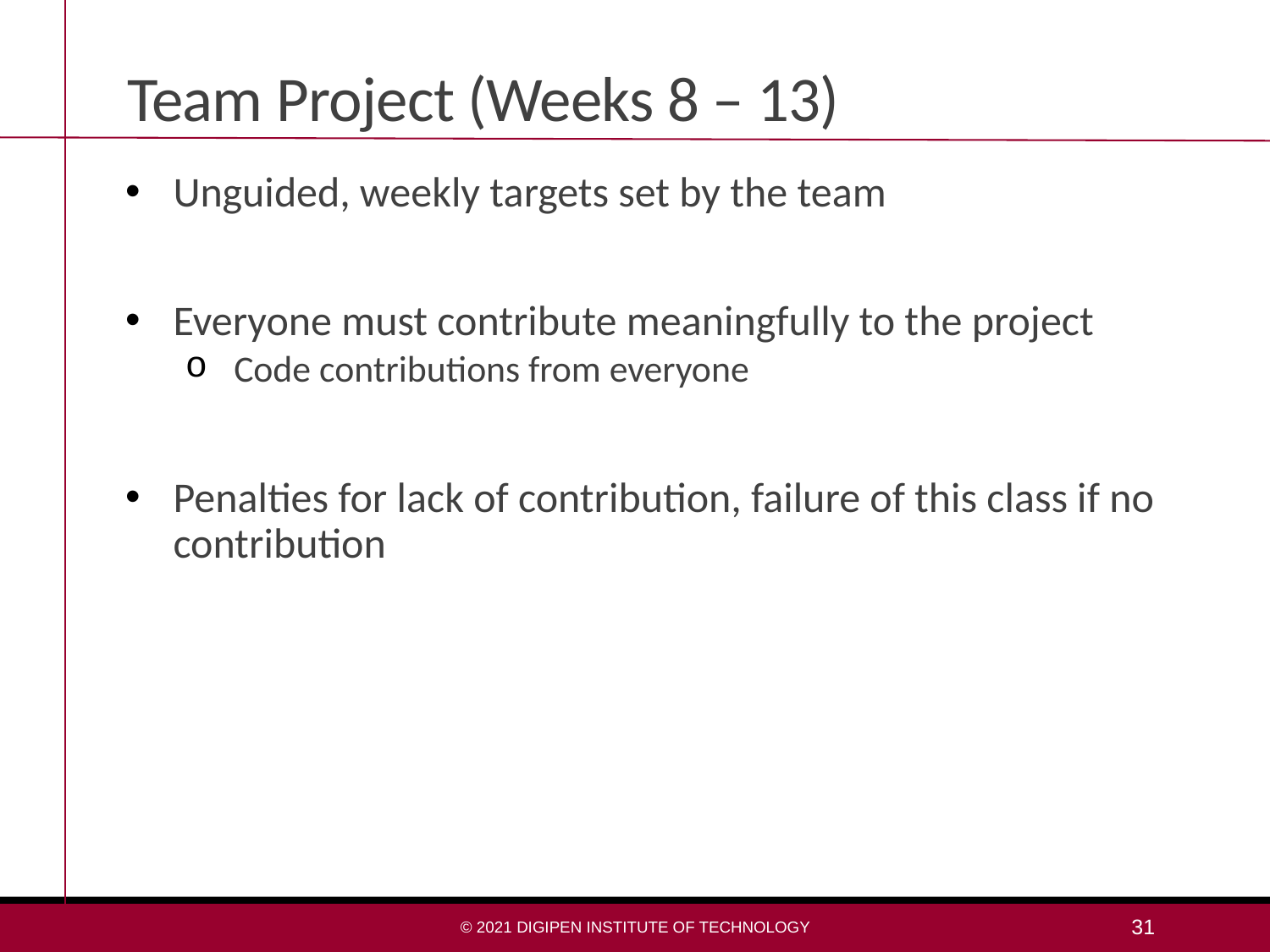

# Team Project (Weeks 8 – 13)
Unguided, weekly targets set by the team

Everyone must contribute meaningfully to the project
Code contributions from everyone

Penalties for lack of contribution, failure of this class if no contribution
© 2021 DigiPen Institute of Technology
31